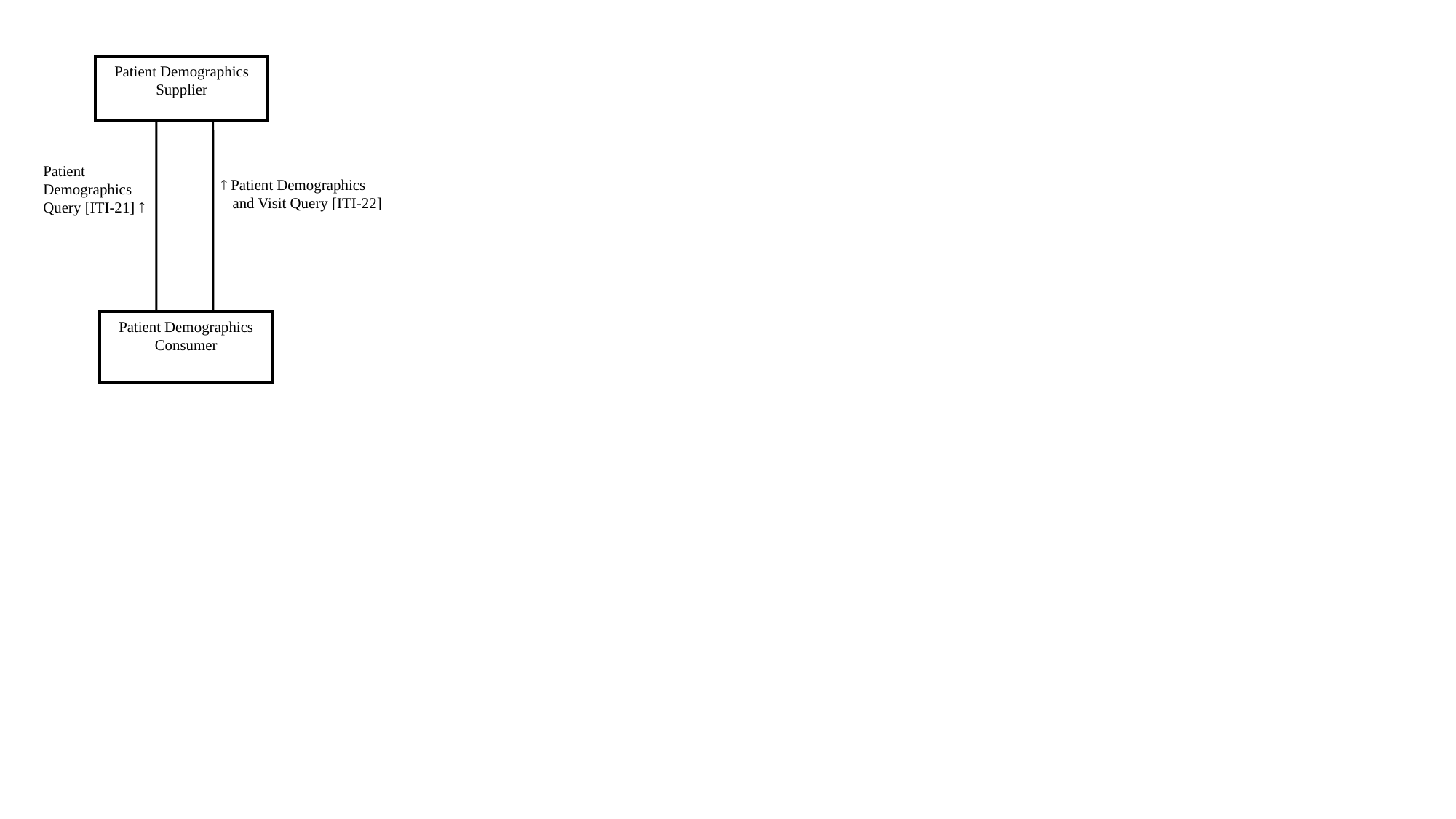

Patient Demographics Supplier

Patient
Demographics Query [ITI-21] ↑
↑ Patient Demographics
   and Visit Query [ITI-22]
Patient Demographics Consumer